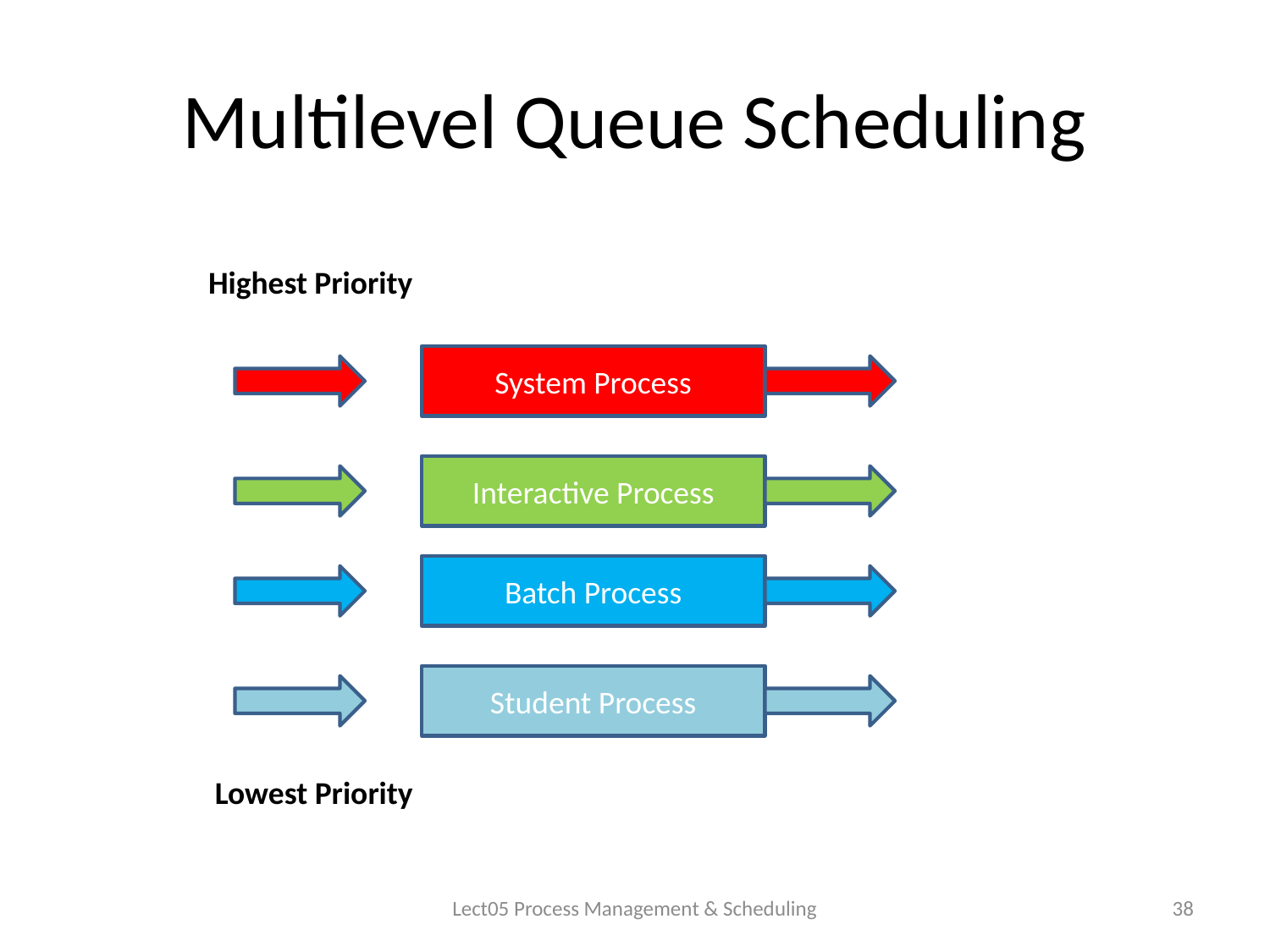

# Multilevel Queue Scheduling
Highest Priority
System Process

Interactive Process

Batch Process

Student Process

Lowest Priority
Lect05 Process Management & Scheduling
38